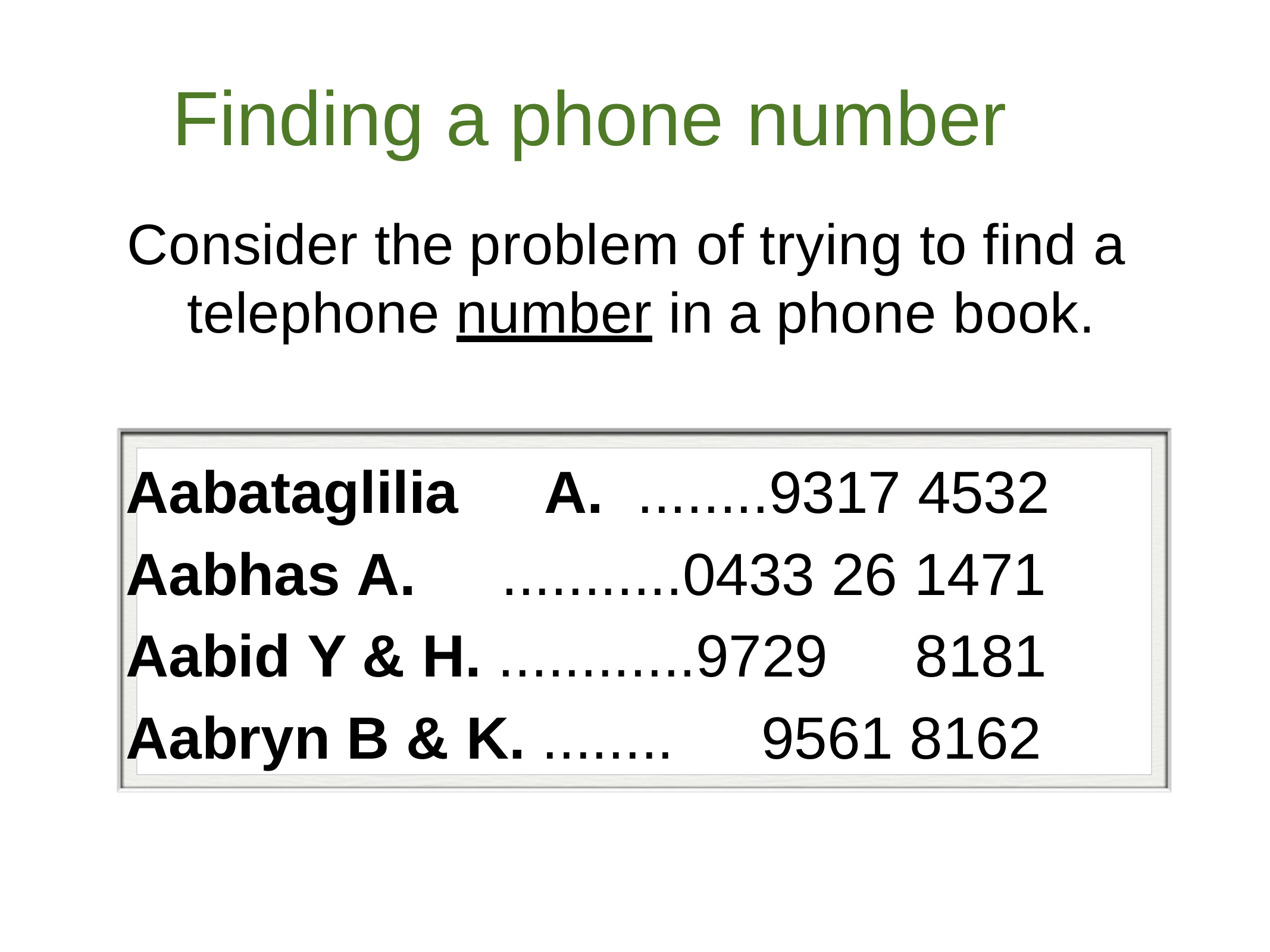

# Finding a phone number
Consider the problem of trying to find a  telephone number in a phone book.

Aabataglilia	A.	........9317 4532
Aabhas A.	...........0433 26 1471
Aabid Y & H. ............9729	8181
Aabryn B & K. ........	9561 8162